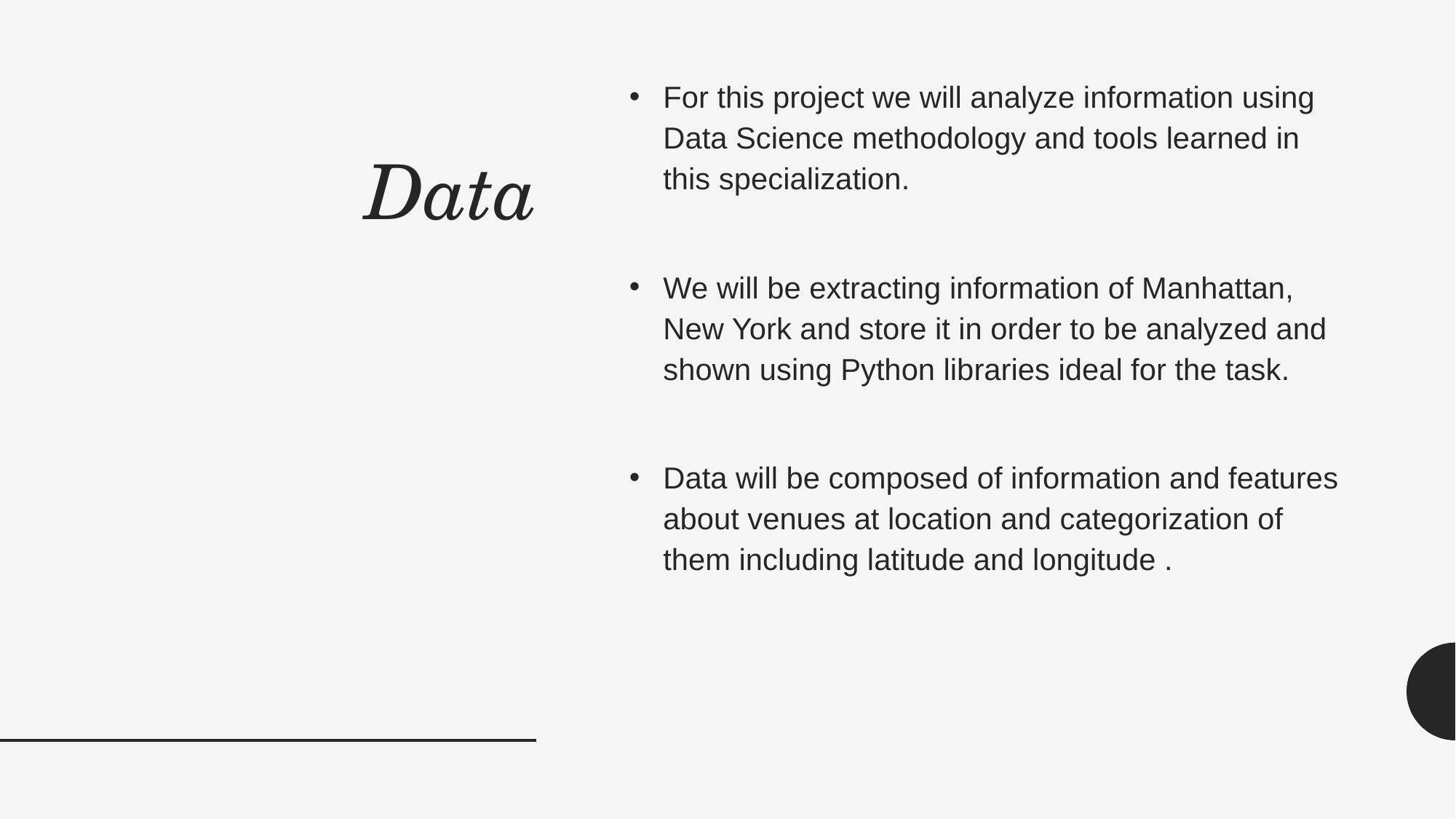

# Data
For this project we will analyze information using Data Science methodology and tools learned in this specialization.

We will be extracting information of Manhattan, New York and store it in order to be analyzed and shown using Python libraries ideal for the task.

Data will be composed of information and features about venues at location and categorization of them including latitude and longitude .